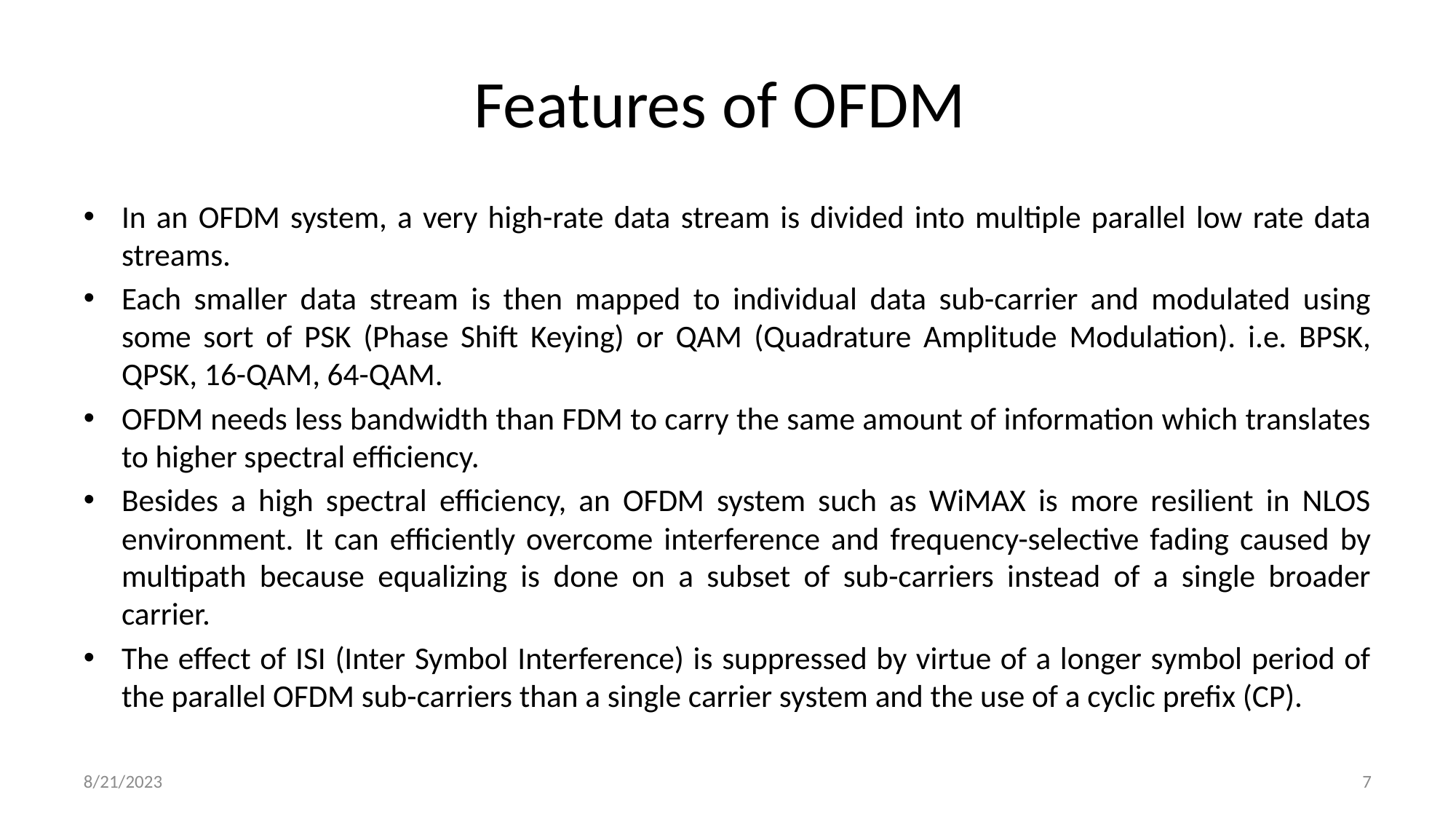

# Features of OFDM
In an OFDM system, a very high-rate data stream is divided into multiple parallel low rate data streams.
Each smaller data stream is then mapped to individual data sub-carrier and modulated using some sort of PSK (Phase Shift Keying) or QAM (Quadrature Amplitude Modulation). i.e. BPSK, QPSK, 16-QAM, 64-QAM.
OFDM needs less bandwidth than FDM to carry the same amount of information which translates to higher spectral efficiency.
Besides a high spectral efficiency, an OFDM system such as WiMAX is more resilient in NLOS environment. It can efficiently overcome interference and frequency-selective fading caused by multipath because equalizing is done on a subset of sub-carriers instead of a single broader carrier.
The effect of ISI (Inter Symbol Interference) is suppressed by virtue of a longer symbol period of the parallel OFDM sub-carriers than a single carrier system and the use of a cyclic prefix (CP).

8/21/2023
7